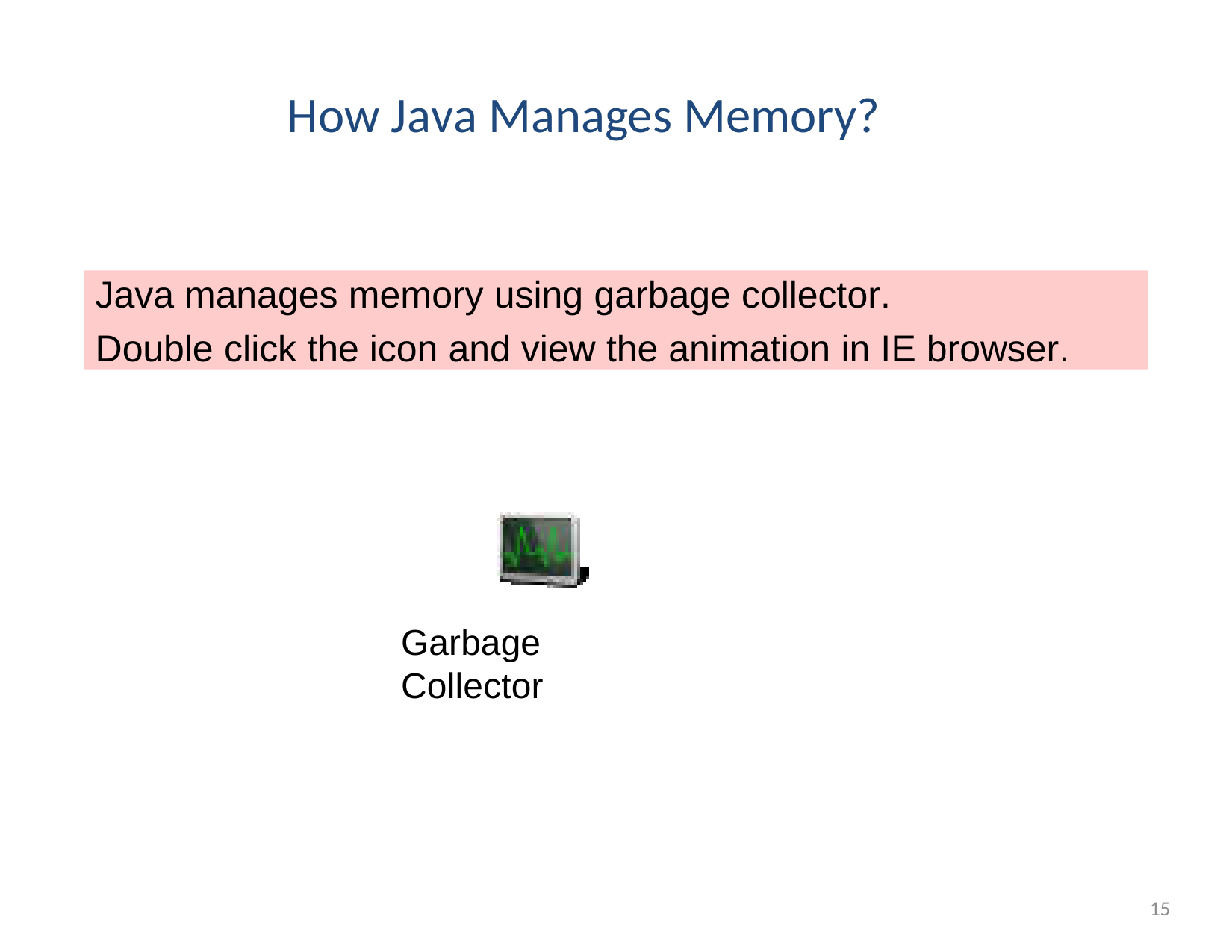

# How Java Manages Memory?
Java manages memory using garbage collector.
Double click the icon and view the animation in IE browser.

Garbage Collector
15